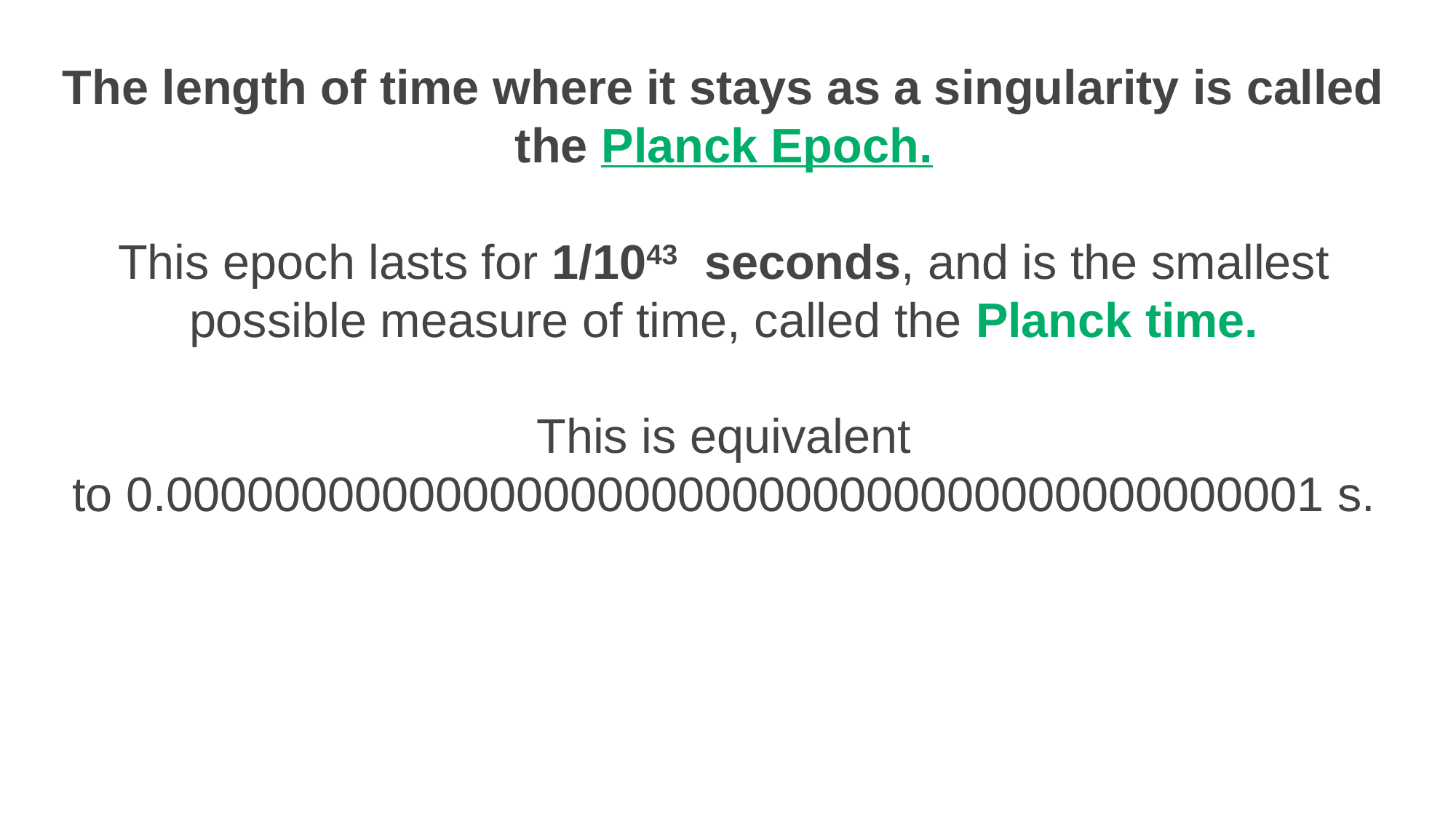

The length of time where it stays as a singularity is called the Planck Epoch.

This epoch lasts for 1/1043​  seconds, and is the smallest possible measure of time, called the Planck time.

This is equivalent to 0.0000000000000000000000000000000000000000001 s.